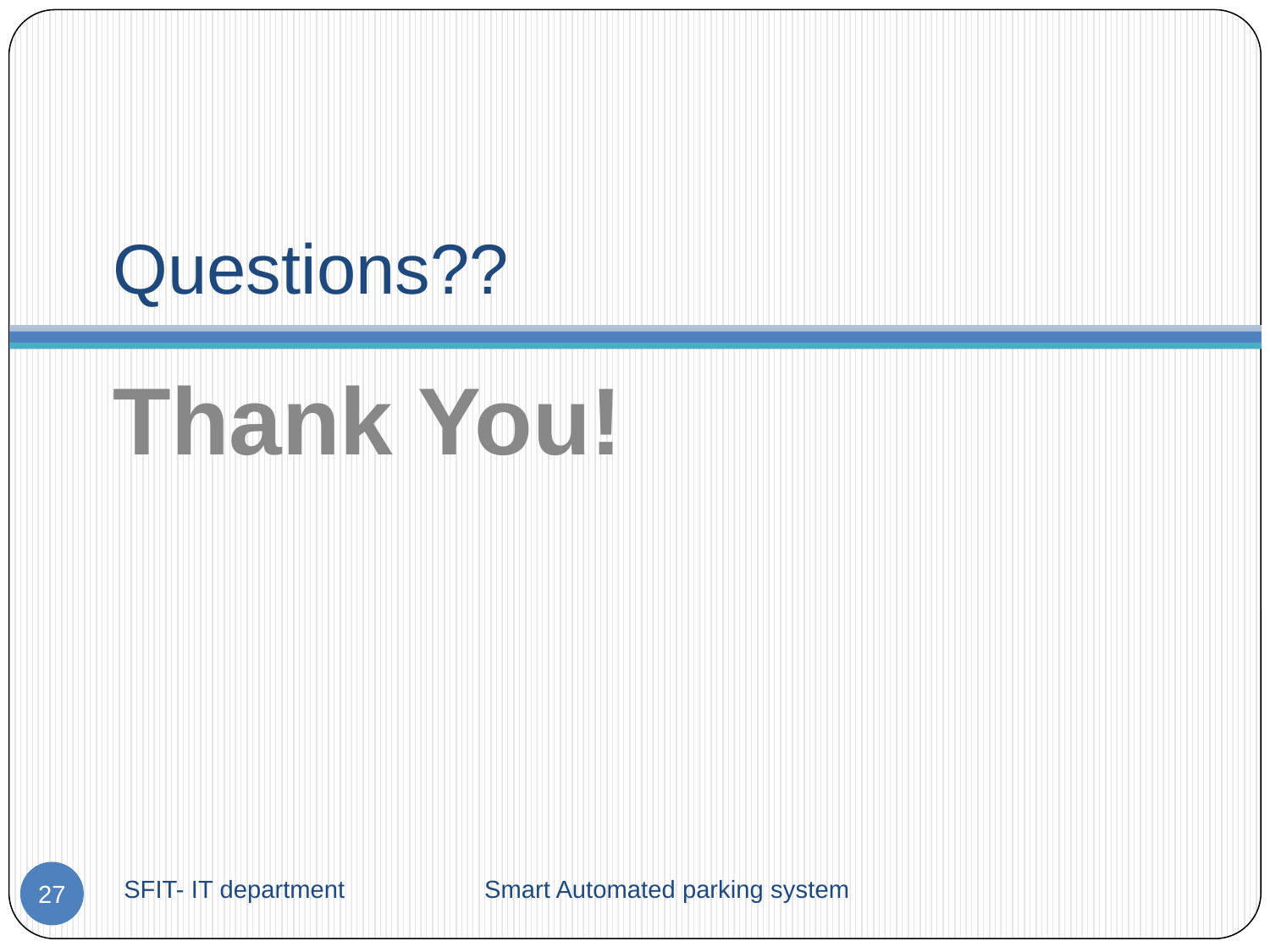

# Questions??
Thank You!
SFIT- IT department                    Smart Automated parking system
27